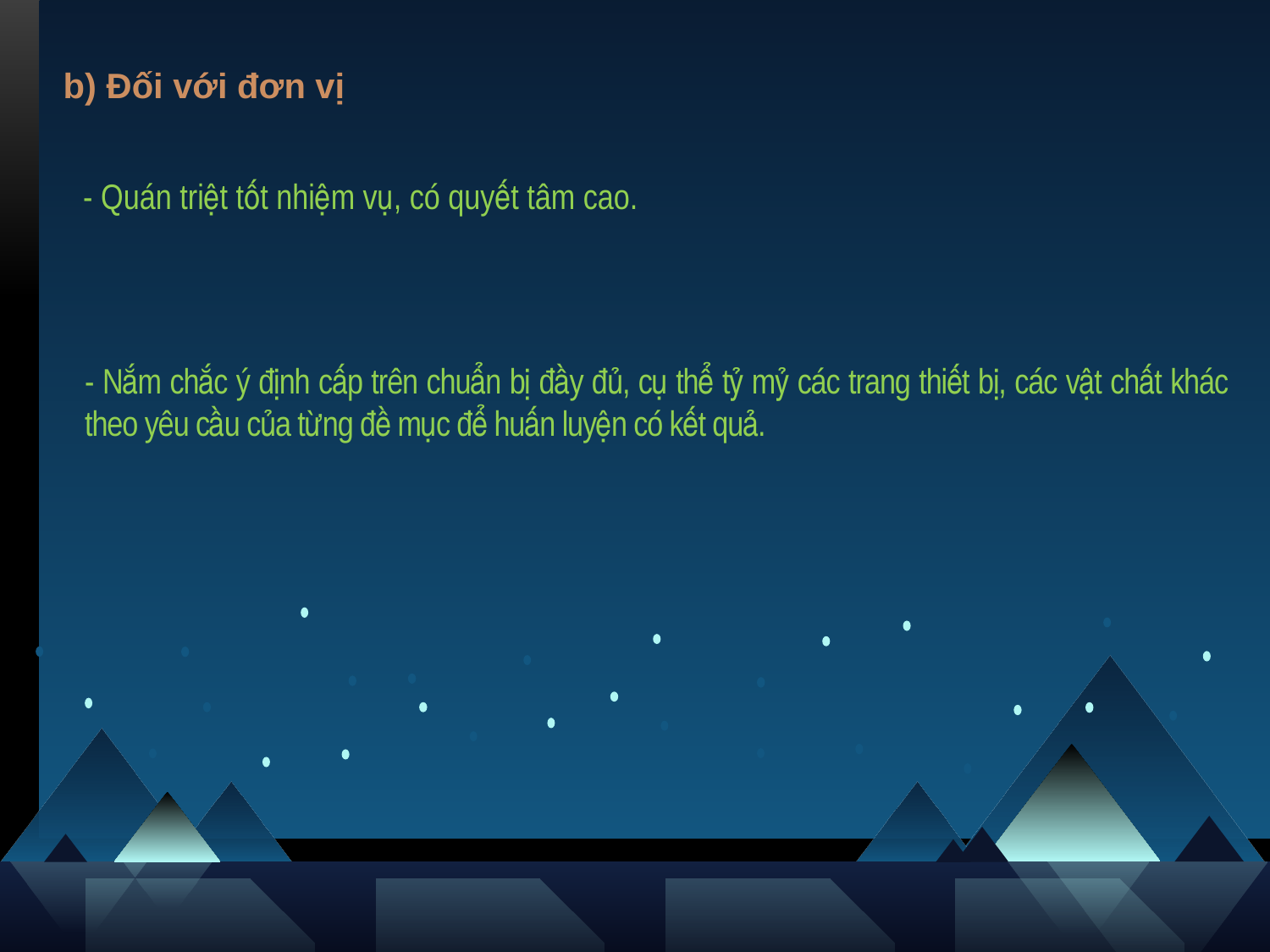

b) Đối với đơn vị
- Quán triệt tốt nhiệm vụ, có quyết tâm cao.
- Nắm chắc ý định cấp trên chuẩn bị đầy đủ, cụ thể tỷ mỷ các trang thiết bị, các vật chất khác theo yêu cầu của từng đề mục để huấn luyện có kết quả.